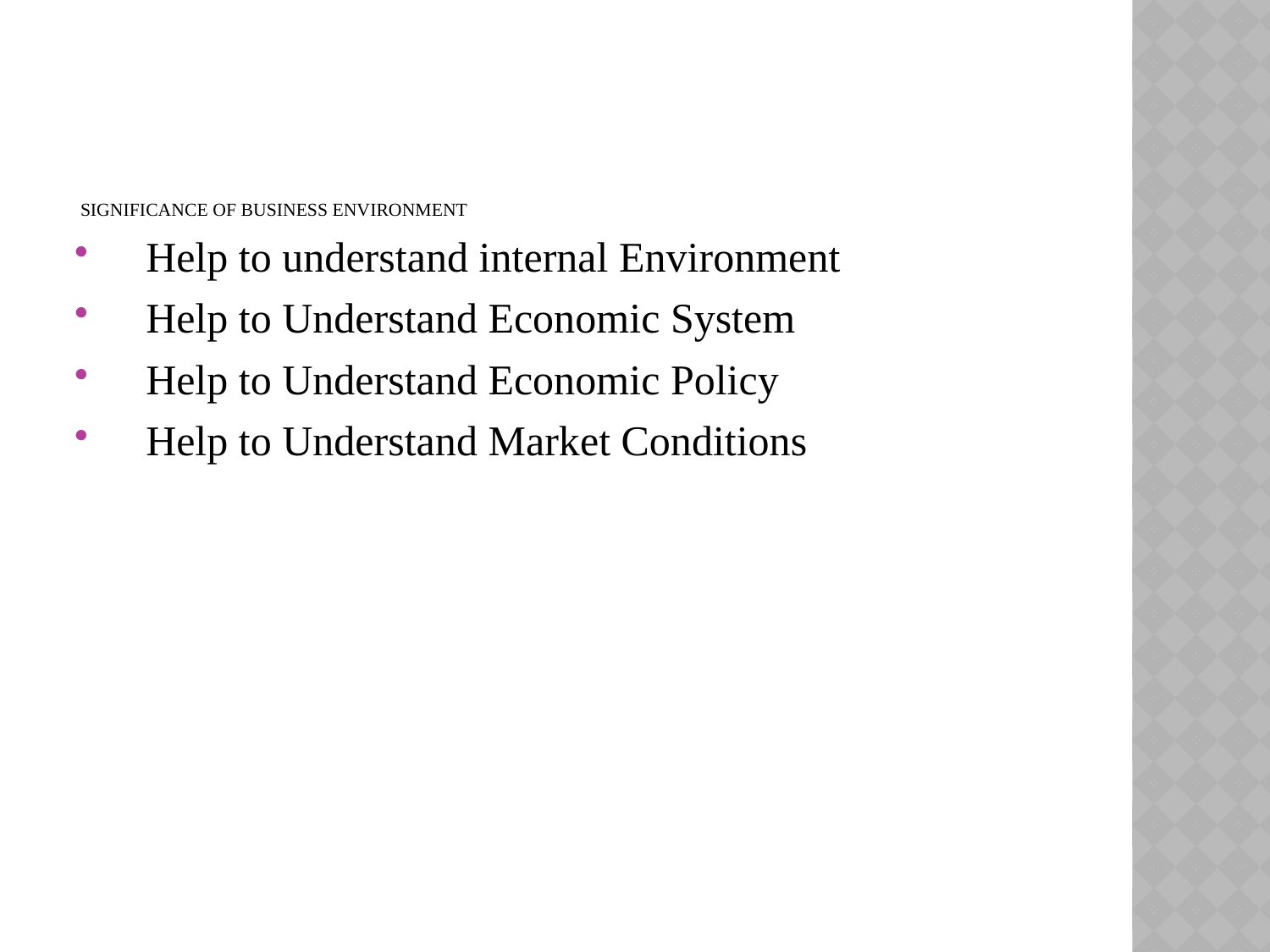

# Significance of Business Environment
   Help to understand internal Environment
   Help to Understand Economic System
   Help to Understand Economic Policy
   Help to Understand Market Conditions